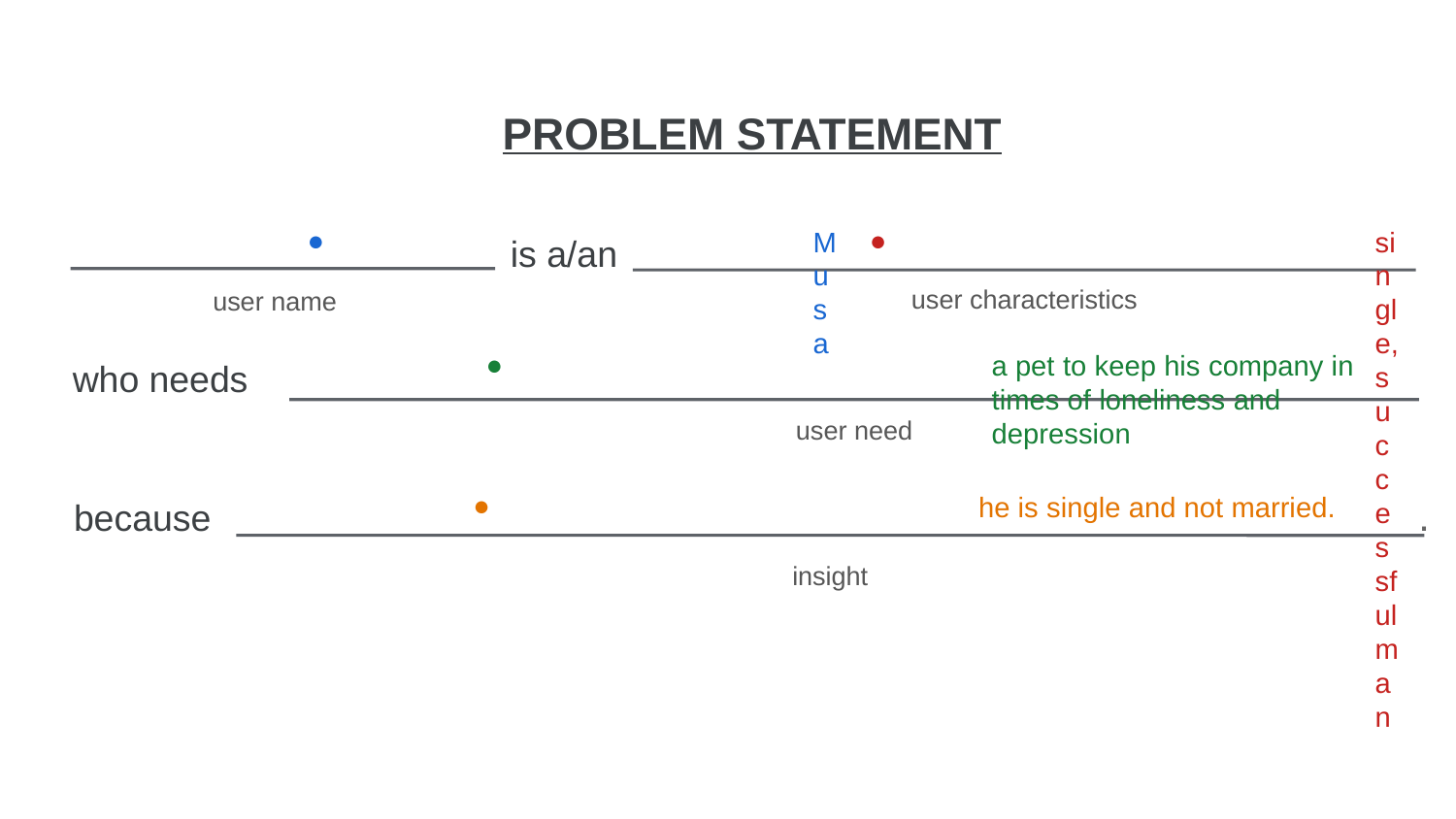

Musa
single, successful man
a pet to keep his company in times of loneliness and depression
# he is single and not married.